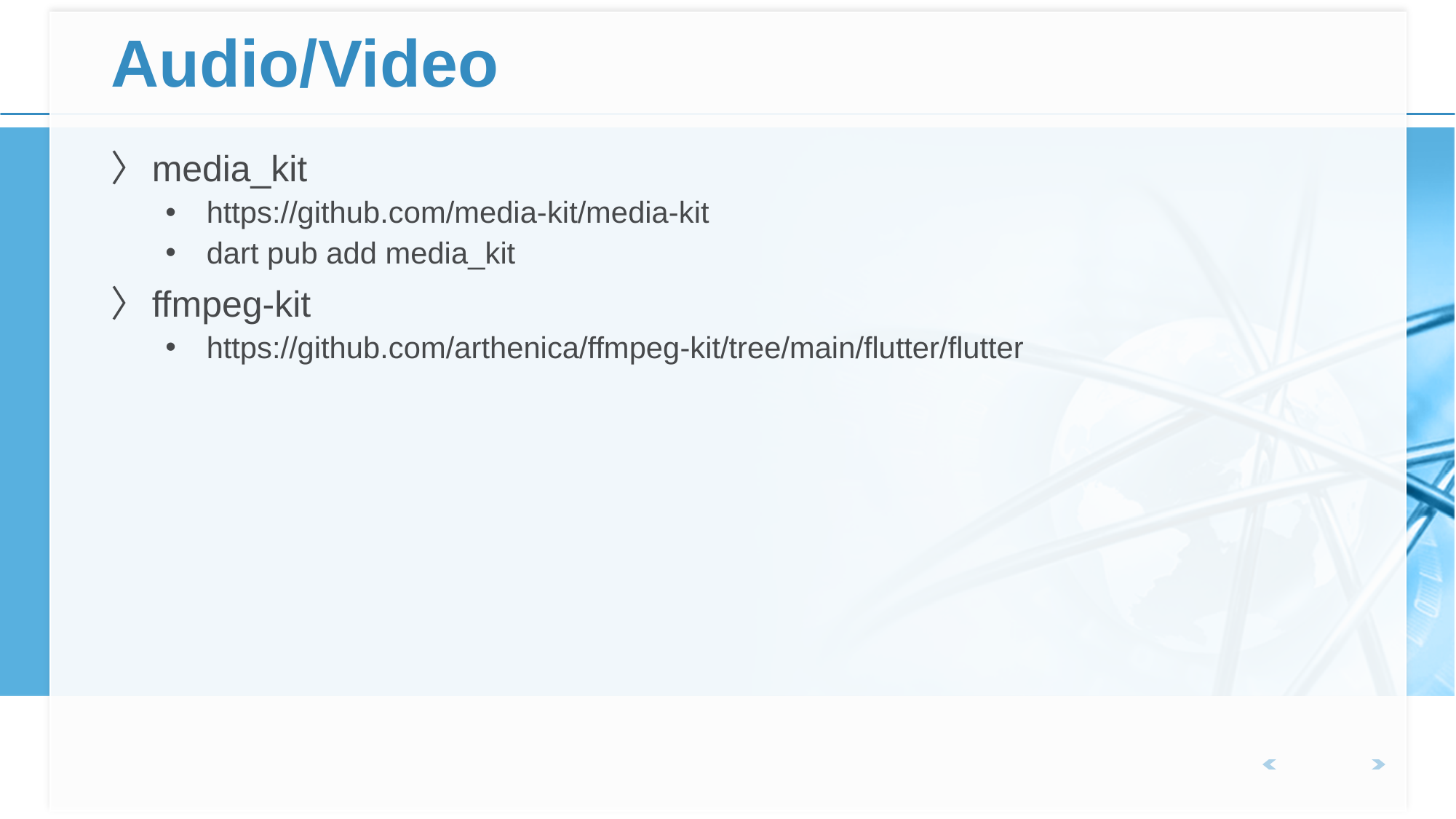

# Audio/Video
media_kit
https://github.com/media-kit/media-kit
dart pub add media_kit
ffmpeg-kit
https://github.com/arthenica/ffmpeg-kit/tree/main/flutter/flutter